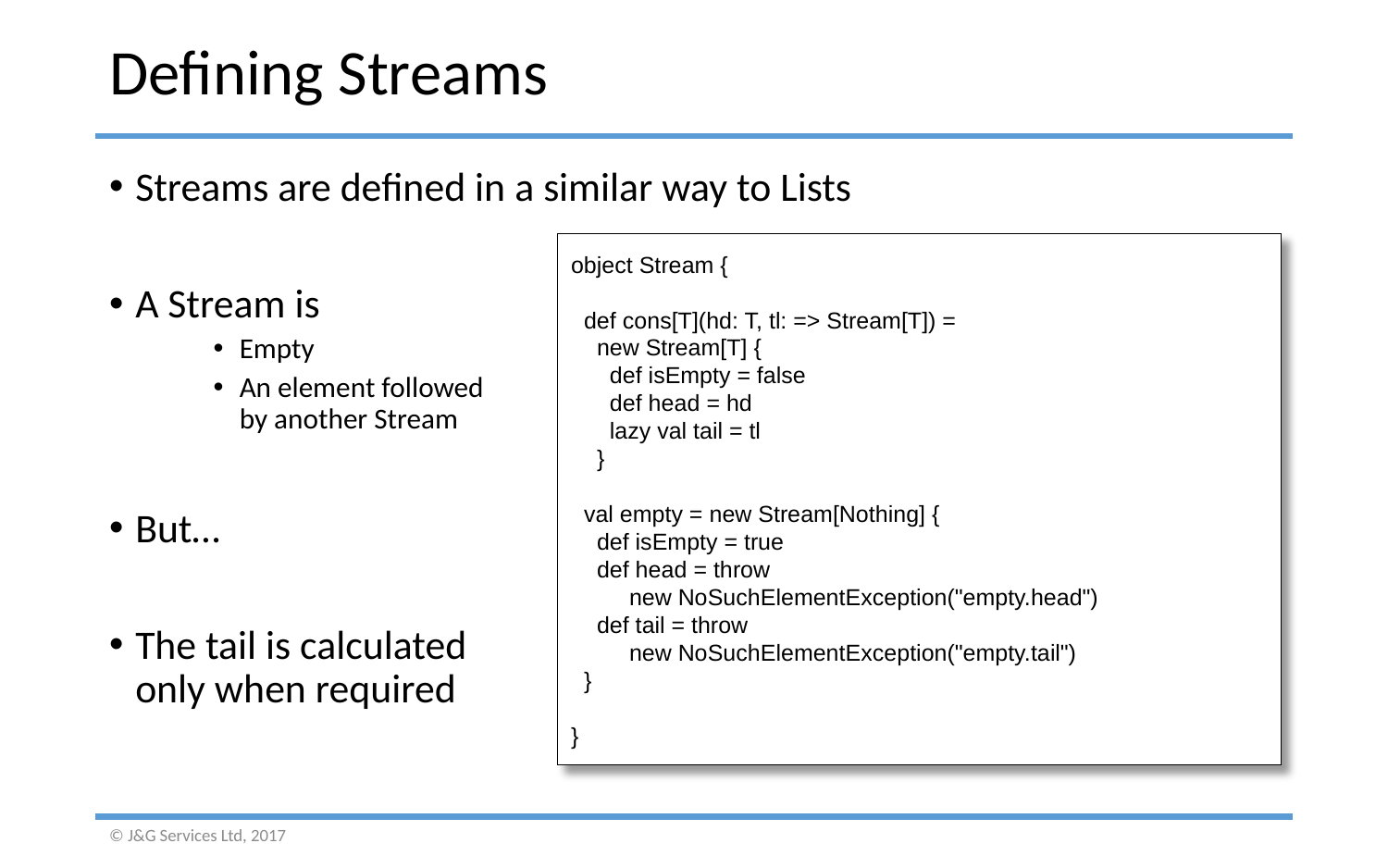

# Defining Streams
Streams are defined in a similar way to Lists

A Stream is
Empty
An element followed
by another Stream

But…

The tail is calculated
only when required
object Stream {

  def cons[T](hd: T, tl: => Stream[T]) =
    new Stream[T] {
      def isEmpty = false
      def head = hd
      lazy val tail = tl
    }

  val empty = new Stream[Nothing] {
    def isEmpty = true
    def head = throw
         new NoSuchElementException("empty.head")
    def tail = throw
         new NoSuchElementException("empty.tail")
  }

}